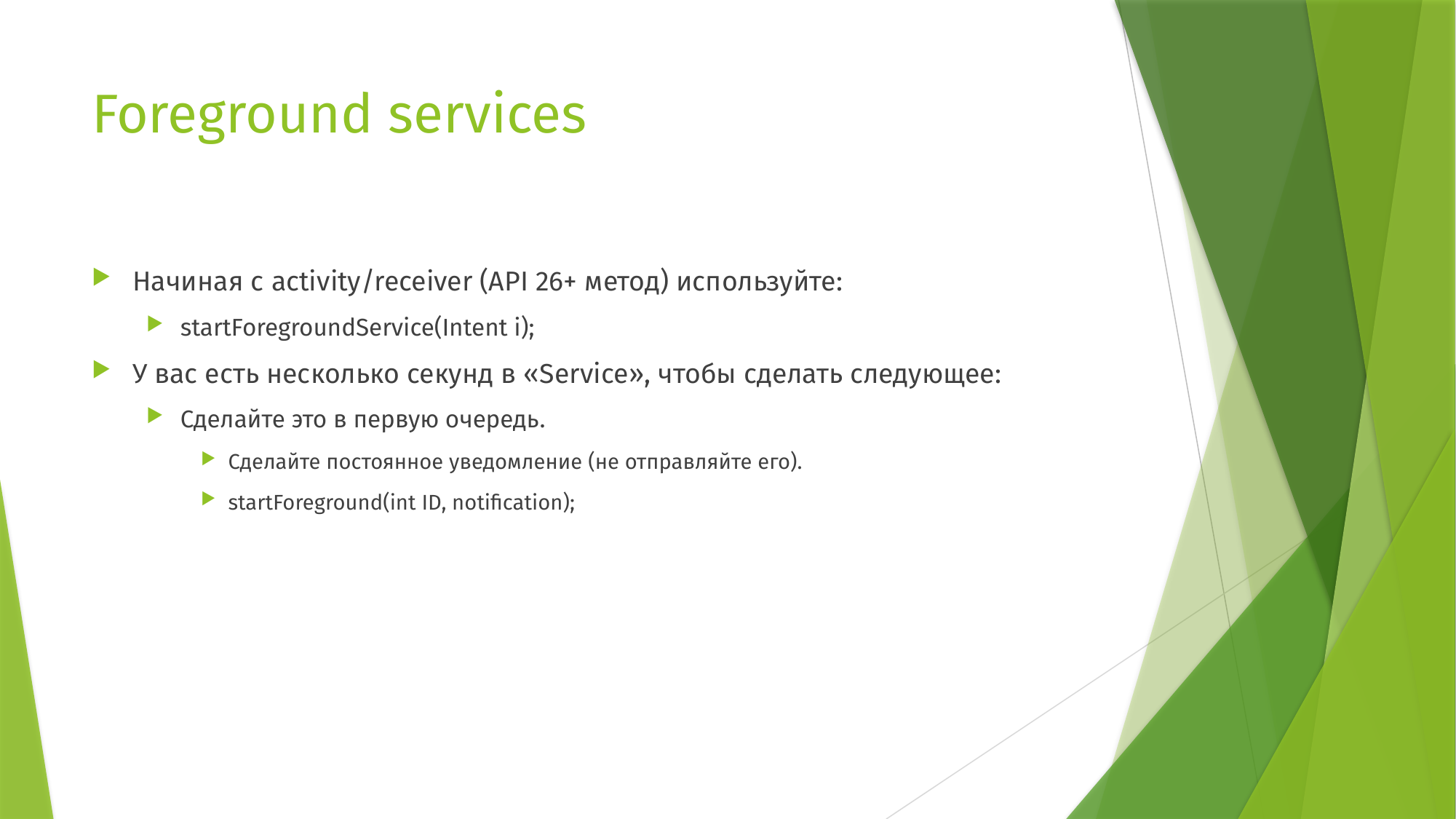

# Foreground services
Начиная с activity/receiver (API 26+ метод) используйте:
startForegroundService(Intent i);
У вас есть несколько секунд в «Service», чтобы сделать следующее:
Сделайте это в первую очередь.
Сделайте постоянное уведомление (не отправляйте его).
startForeground(int ID, notification);